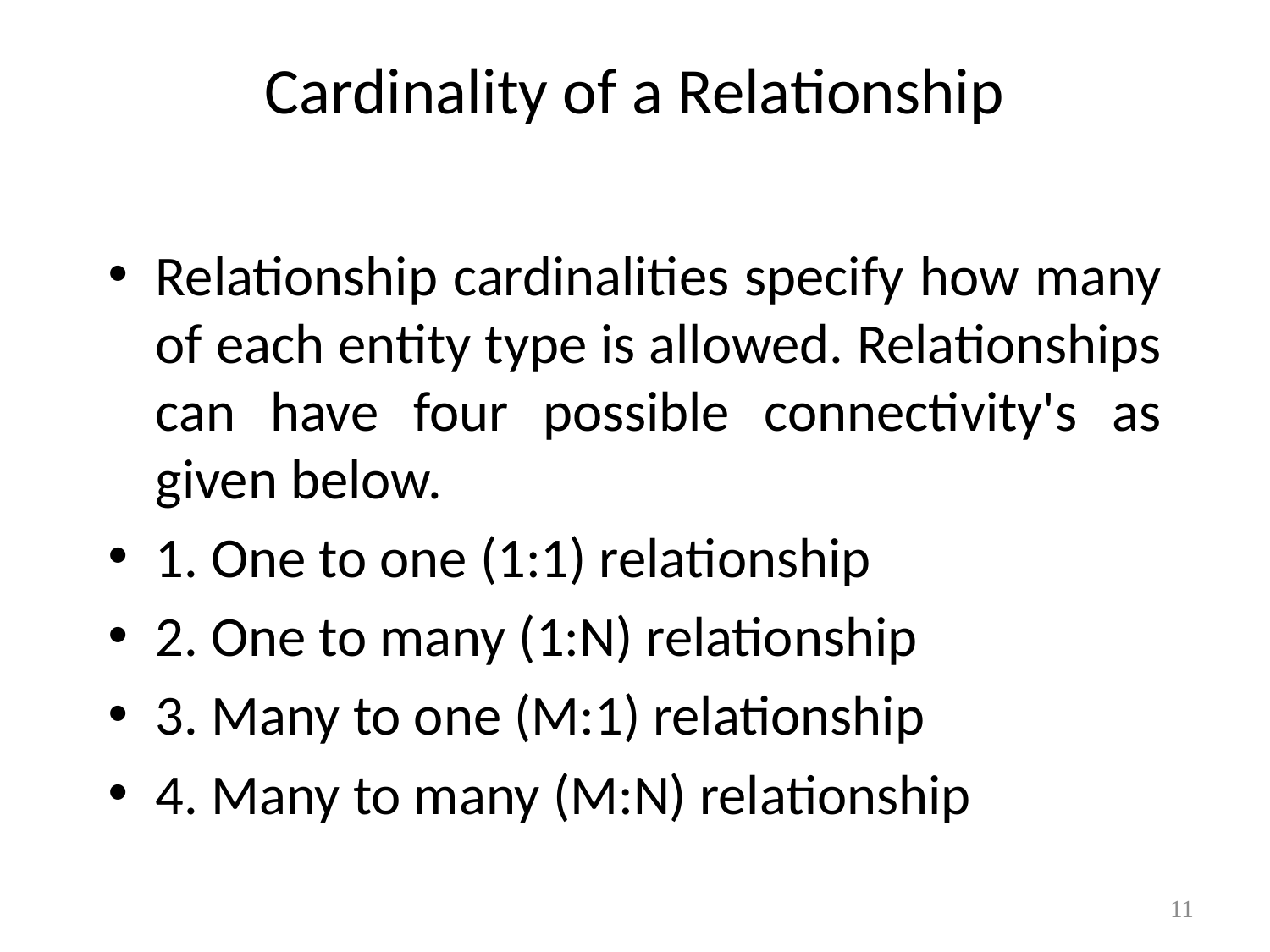

# Cardinality of a Relationship
Relationship cardinalities specify how many of each entity type is allowed. Relationships can have four possible connectivity's as given below.
1. One to one (1:1) relationship
2. One to many (1:N) relationship
3. Many to one (M:1) relationship
4. Many to many (M:N) relationship
11